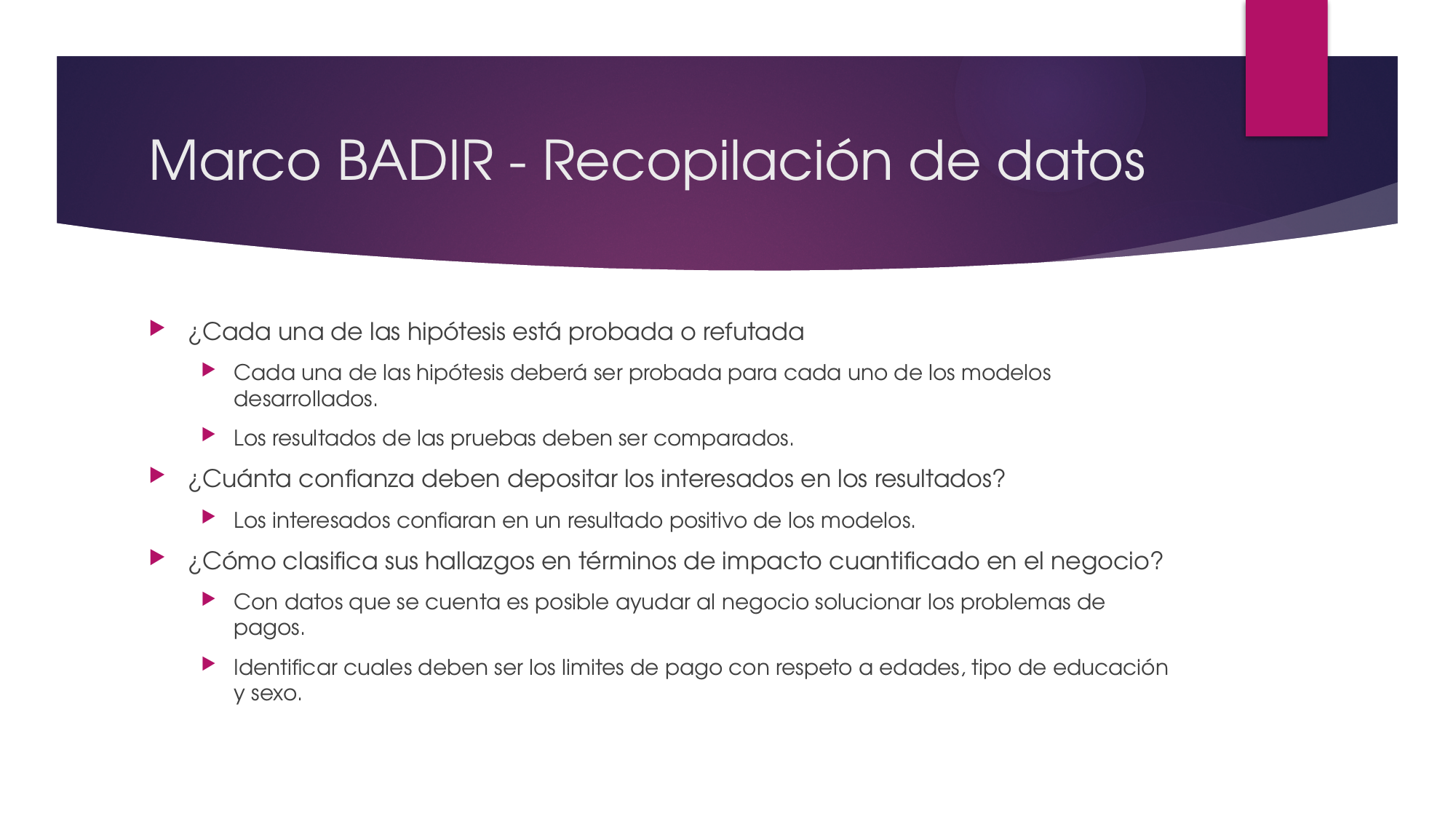

# Marco BADIR - Recopilación de datos
¿Cada una de las hipótesis está probada o refutada
Cada una de las hipótesis deberá ser probada para cada uno de los modelos desarrollados.
Los resultados de las pruebas deben ser comparados.
¿Cuánta confianza deben depositar los interesados en los resultados?
Los interesados confiaran en un resultado positivo de los modelos.
¿Cómo clasifica sus hallazgos en términos de impacto cuantificado en el negocio?
Con datos que se cuenta es posible ayudar al negocio solucionar los problemas de pagos.
Identificar cuales deben ser los limites de pago con respeto a edades, tipo de educación y sexo.